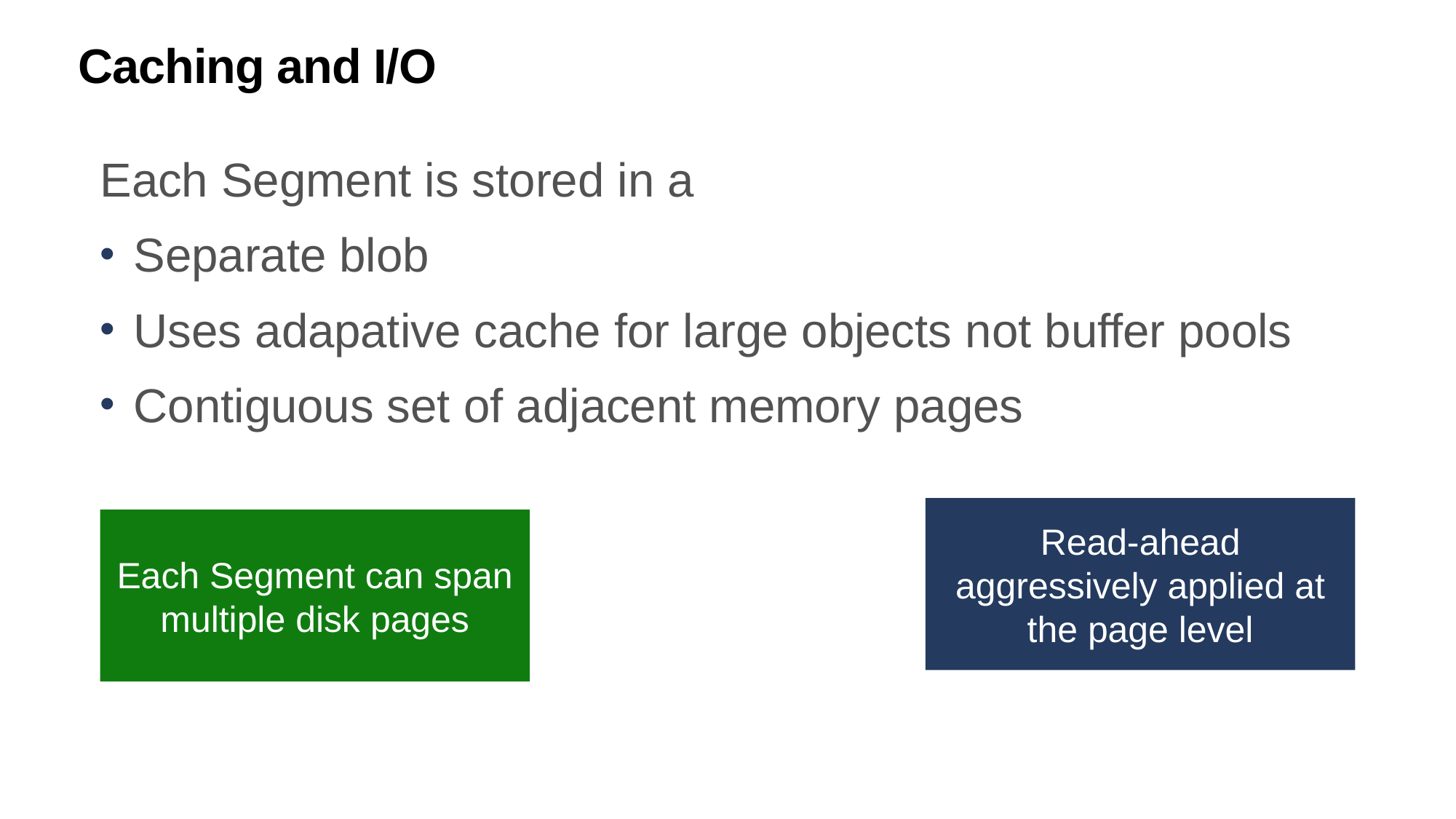

# Caching and I/O
Each Segment is stored in a
Separate blob
Uses adapative cache for large objects not buffer pools
Contiguous set of adjacent memory pages

Read-ahead aggressively applied at the page level
Each Segment can span multiple disk pages